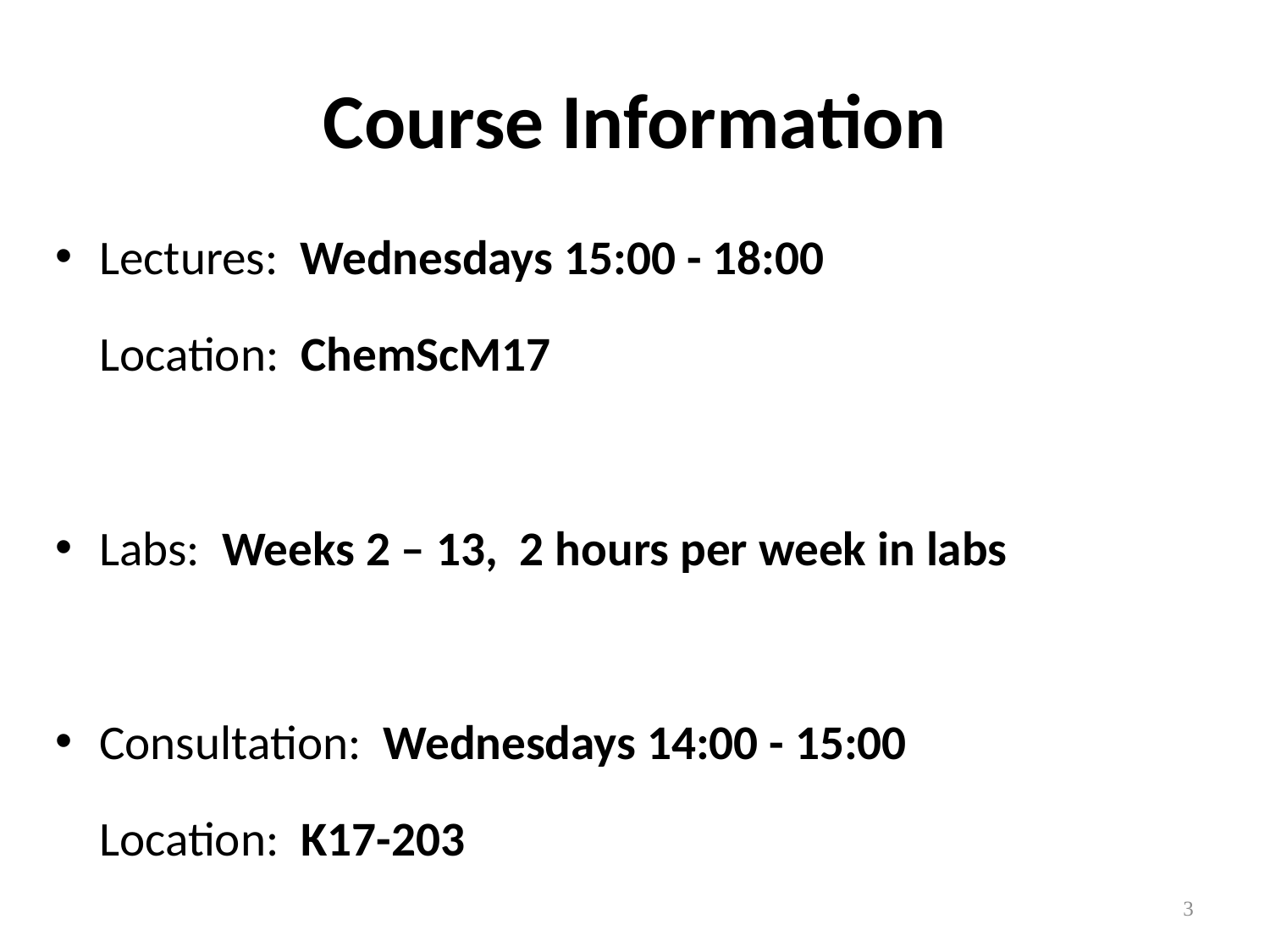

# Course Information
Lectures:  Wednesdays 15:00 - 18:00
    Location:  ChemScM17

Labs:  Weeks 2 – 13,  2 hours per week in labs

Consultation:  Wednesdays 14:00 - 15:00
    Location:  K17-203
3